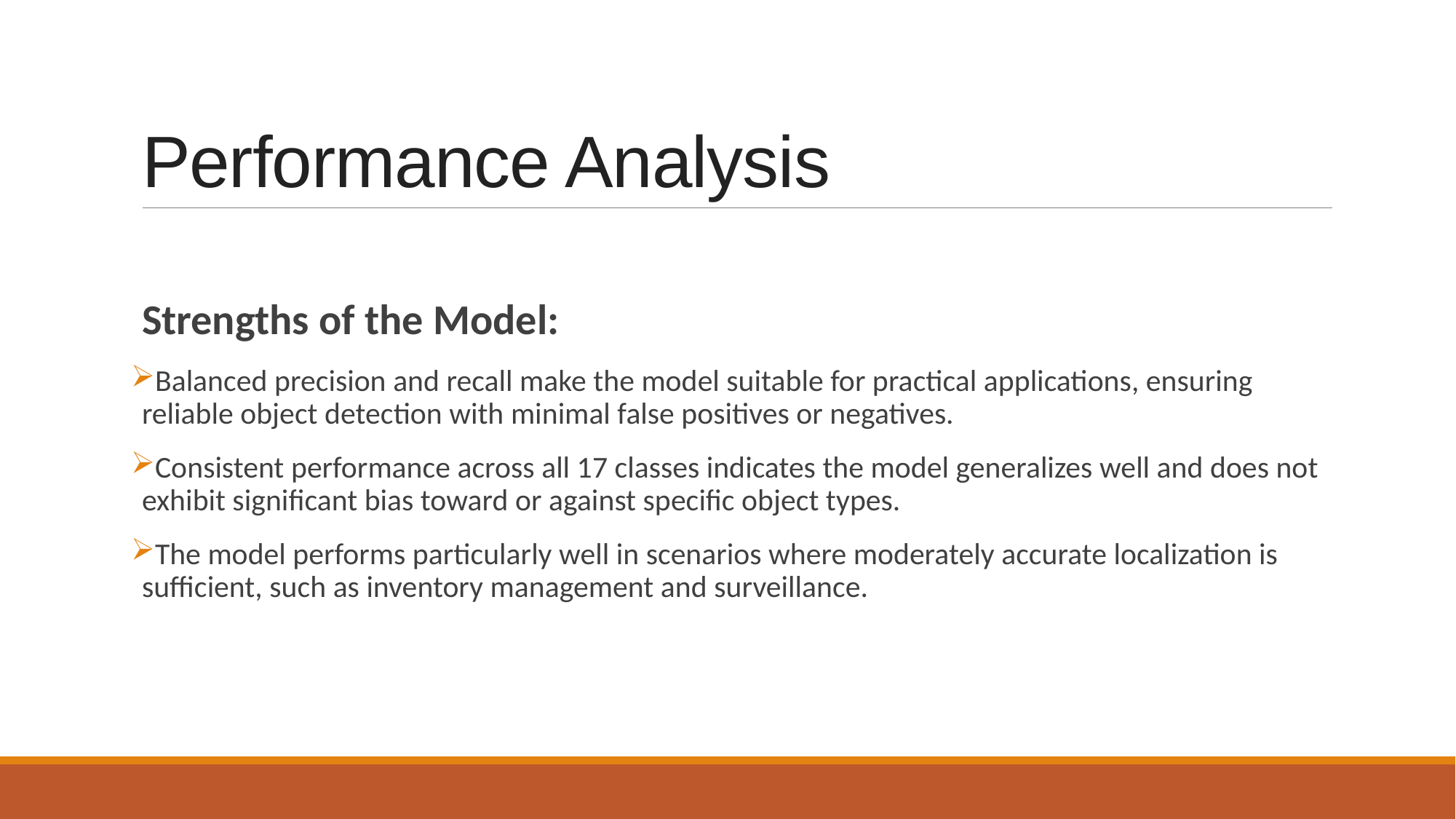

# Performance Analysis

Strengths of the Model:
Balanced precision and recall make the model suitable for practical applications, ensuring reliable object detection with minimal false positives or negatives.
Consistent performance across all 17 classes indicates the model generalizes well and does not exhibit significant bias toward or against specific object types.
The model performs particularly well in scenarios where moderately accurate localization is sufficient, such as inventory management and surveillance.